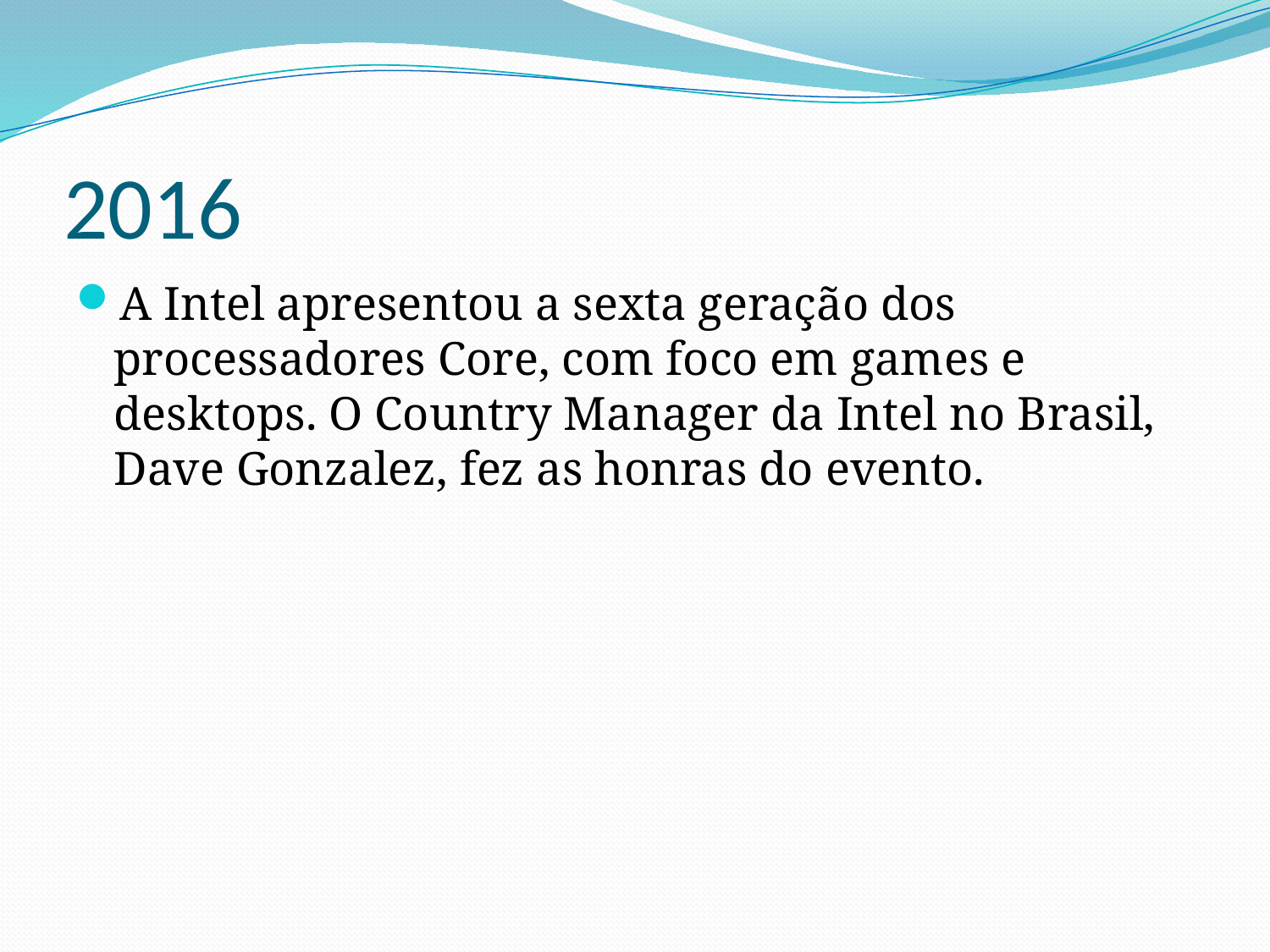

# 2016
A Intel apresentou a sexta geração dos processadores Core, com foco em games e desktops. O Country Manager da Intel no Brasil, Dave Gonzalez, fez as honras do evento.